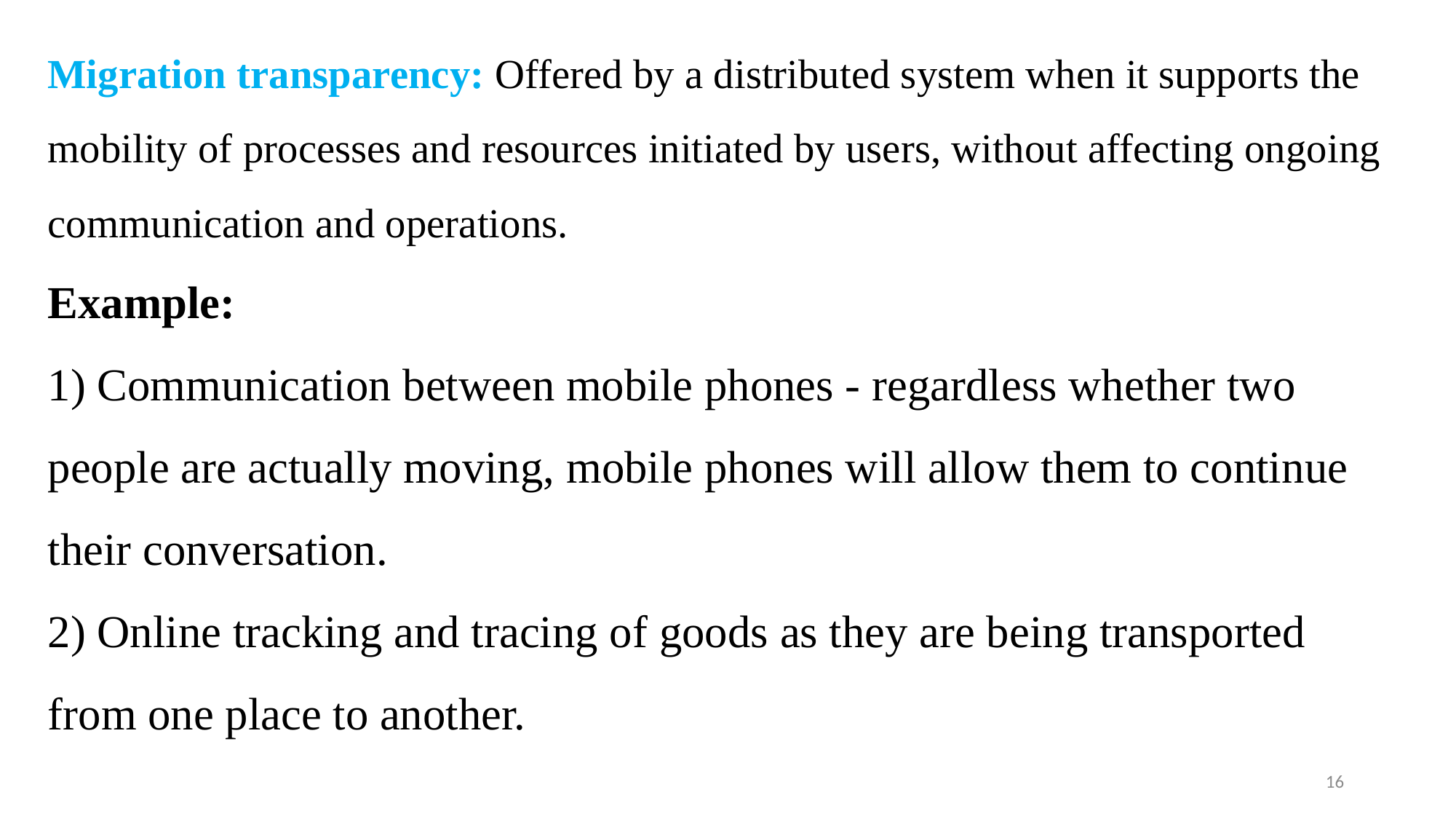

# Migration transparency: Offered by a distributed system when it supports the mobility of processes and resources initiated by users, without affecting ongoing communication and operations. Example: 1) Communication between mobile phones - regardless whether two people are actually moving, mobile phones will allow them to continue their conversation. 2) Online tracking and tracing of goods as they are being transported from one place to another.
16